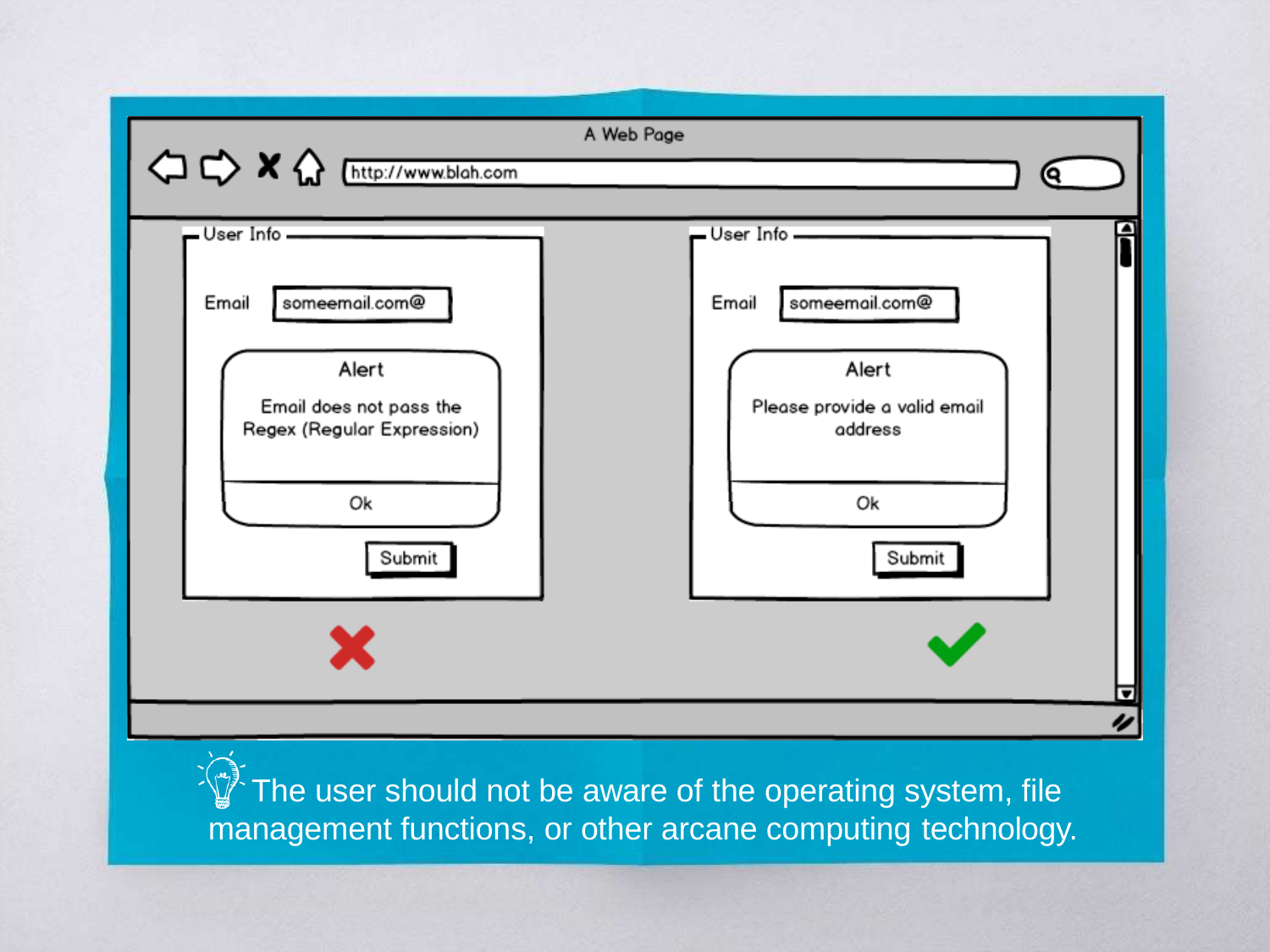

The user should not be aware of the operating system, file  management functions, or other arcane computing technology.